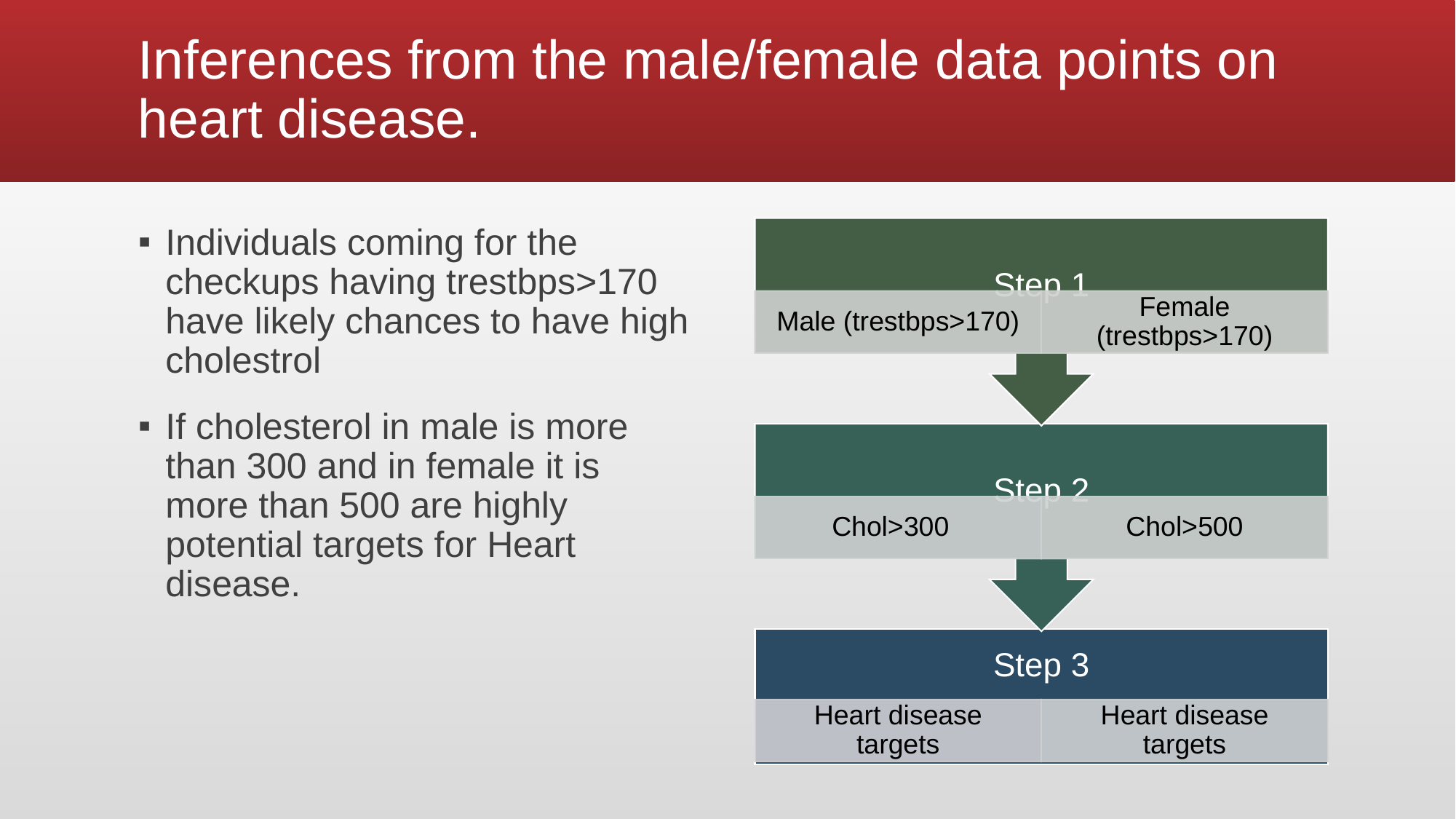

# Inferences from the male/female data points on heart disease.
Individuals coming for the checkups having trestbps>170 have likely chances to have high cholestrol
If cholesterol in male is more than 300 and in female it is more than 500 are highly potential targets for Heart disease.

Step 3
Heart disease targets
Heart disease targets
Step 2
Chol>300
Chol>500
Step 1
Male (trestbps>170)
Female (trestbps>170)